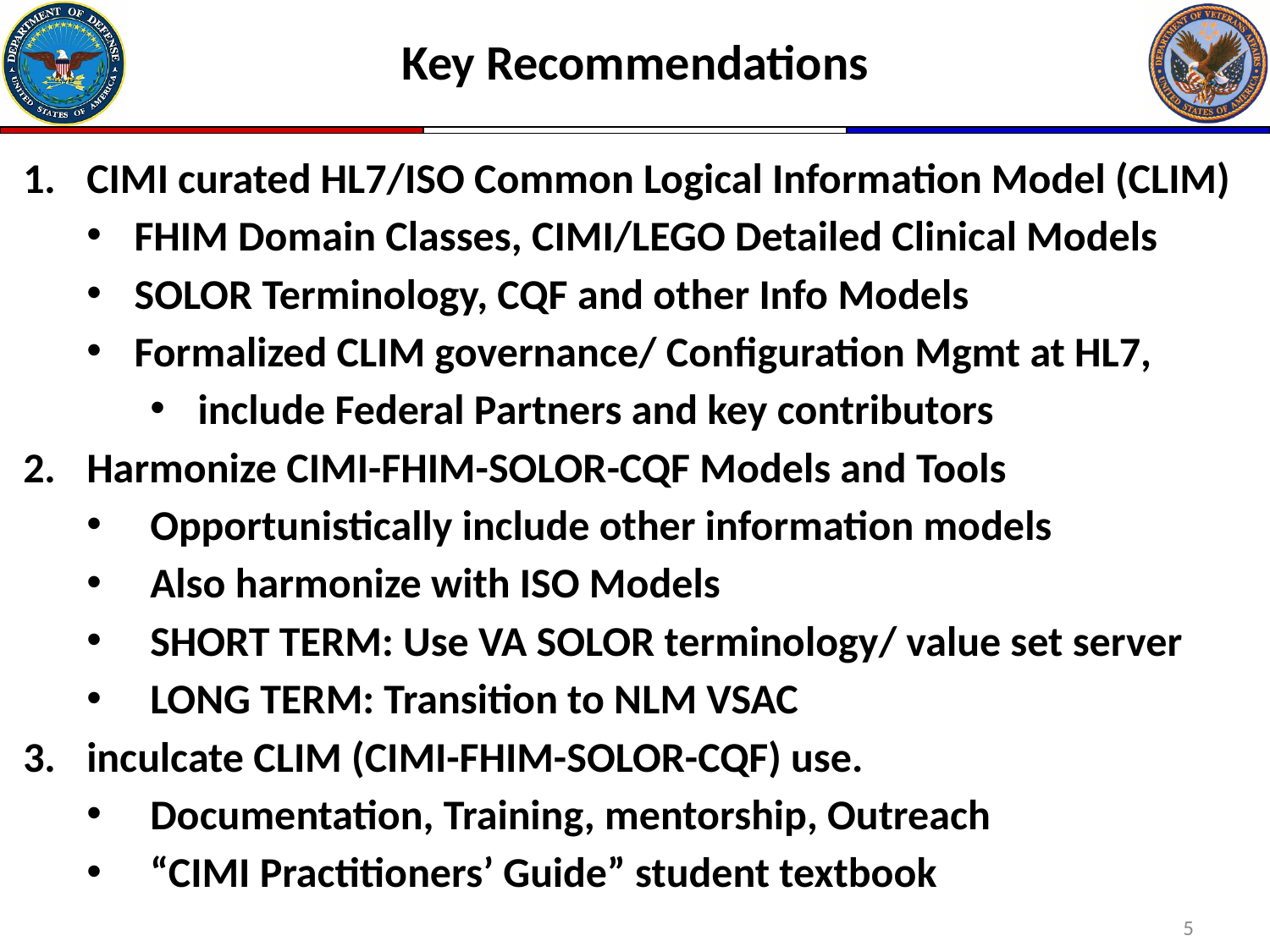

# Key Recommendations
CIMI curated HL7/ISO Common Logical Information Model (CLIM)
FHIM Domain Classes, CIMI/LEGO Detailed Clinical Models
SOLOR Terminology, CQF and other Info Models
Formalized CLIM governance/ Configuration Mgmt at HL7,
include Federal Partners and key contributors
Harmonize CIMI-FHIM-SOLOR-CQF Models and Tools
Opportunistically include other information models
Also harmonize with ISO Models
SHORT TERM: Use VA SOLOR terminology/ value set server
LONG TERM: Transition to NLM VSAC
inculcate CLIM (CIMI-FHIM-SOLOR-CQF) use.
Documentation, Training, mentorship, Outreach
“CIMI Practitioners’ Guide” student textbook
5